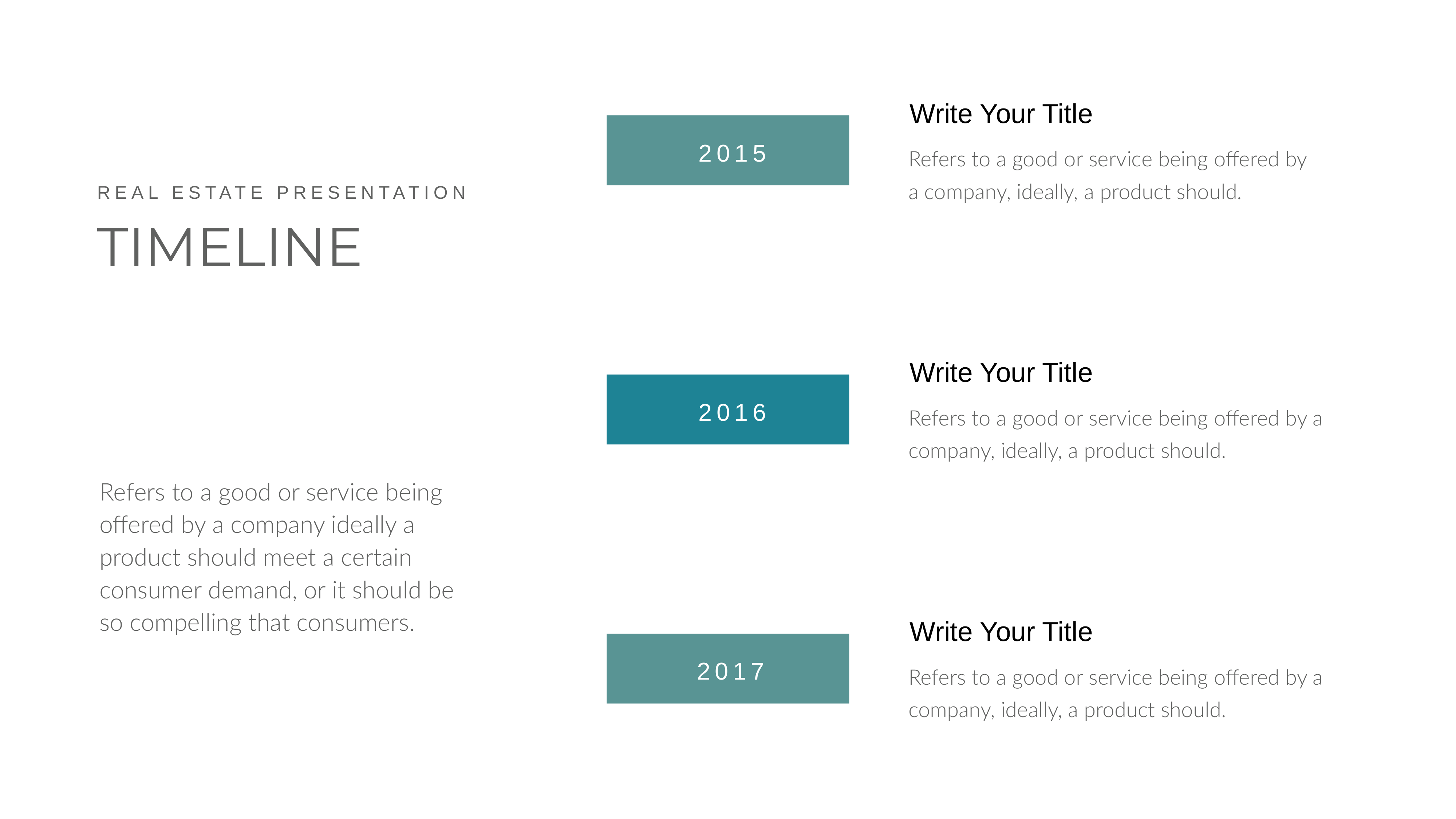

Write Your Title
Refers to a good or service being offered by a company, ideally, a product should.

2015
REAL ESTATE PRESENTATION
TIMELINE
Write Your Title
Refers to a good or service being offered by a company, ideally, a product should.

2016
Refers to a good or service being offered by a company ideally a product should meet a certain consumer demand, or it should be so compelling that consumers.
Write Your Title
Refers to a good or service being offered by a company, ideally, a product should.

2017